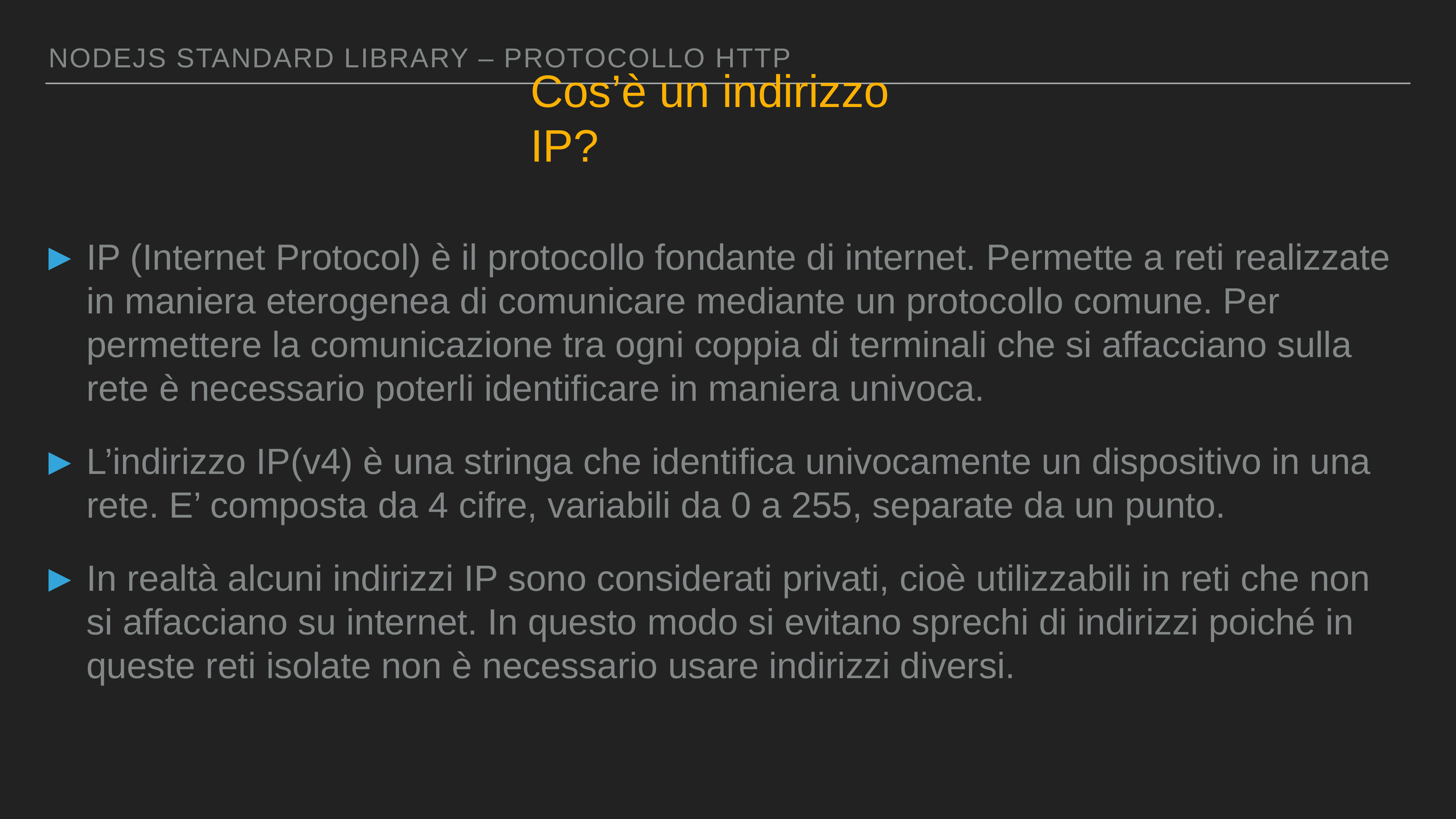

Nodejs standArd library – PROTOCOLLO HTTP
Cos’è un indirizzo IP?
IP (Internet Protocol) è il protocollo fondante di internet. Permette a reti realizzate in maniera eterogenea di comunicare mediante un protocollo comune. Per permettere la comunicazione tra ogni coppia di terminali che si affacciano sulla rete è necessario poterli identificare in maniera univoca.
L’indirizzo IP(v4) è una stringa che identifica univocamente un dispositivo in una rete. E’ composta da 4 cifre, variabili da 0 a 255, separate da un punto.
In realtà alcuni indirizzi IP sono considerati privati, cioè utilizzabili in reti che non si affacciano su internet. In questo modo si evitano sprechi di indirizzi poiché in queste reti isolate non è necessario usare indirizzi diversi.